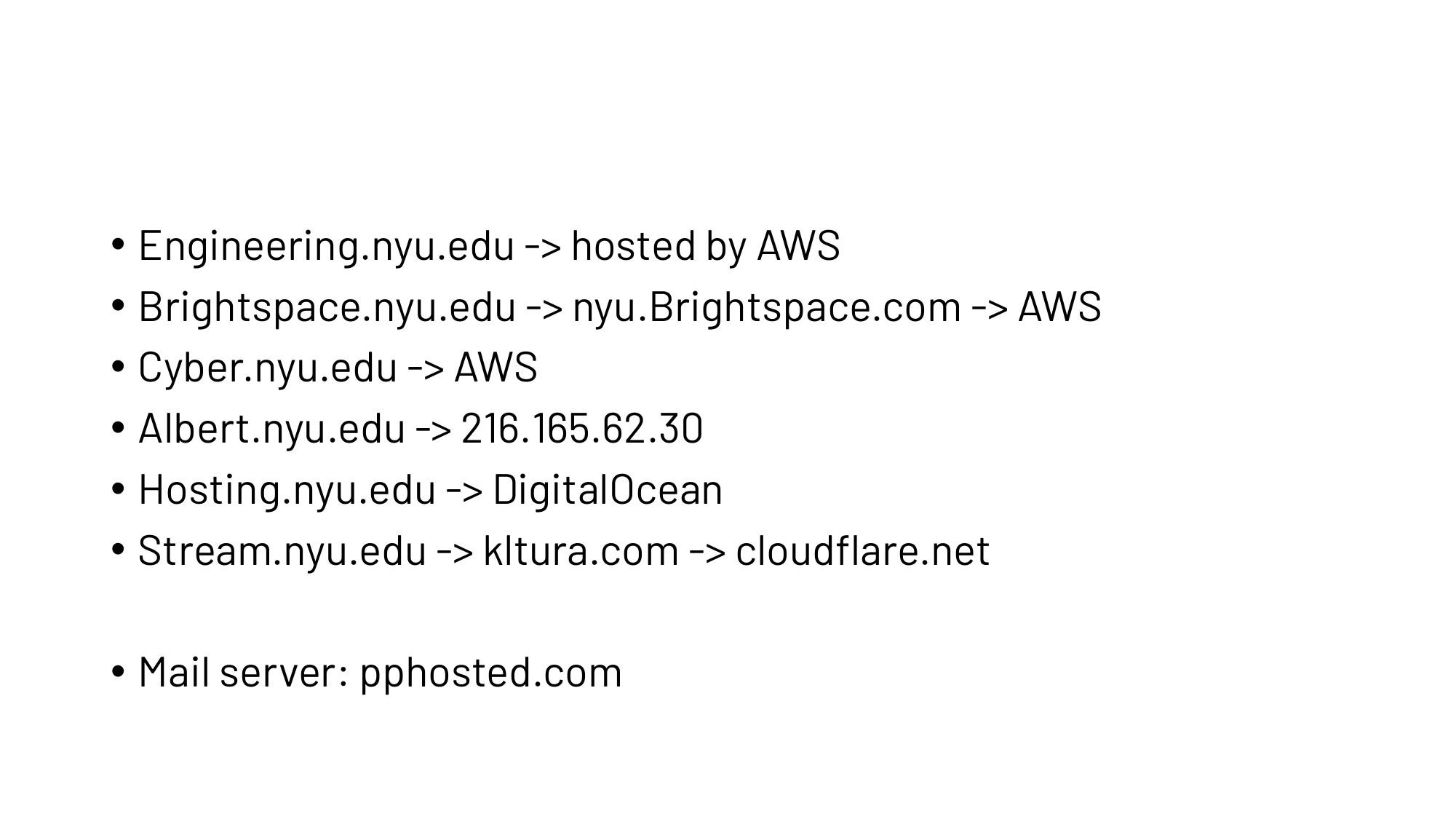

#
Engineering.nyu.edu -> hosted by AWS
Brightspace.nyu.edu -> nyu.Brightspace.com -> AWS
Cyber.nyu.edu -> AWS
Albert.nyu.edu -> 216.165.62.30
Hosting.nyu.edu -> DigitalOcean
Stream.nyu.edu -> kltura.com -> cloudflare.net

Mail server: pphosted.com